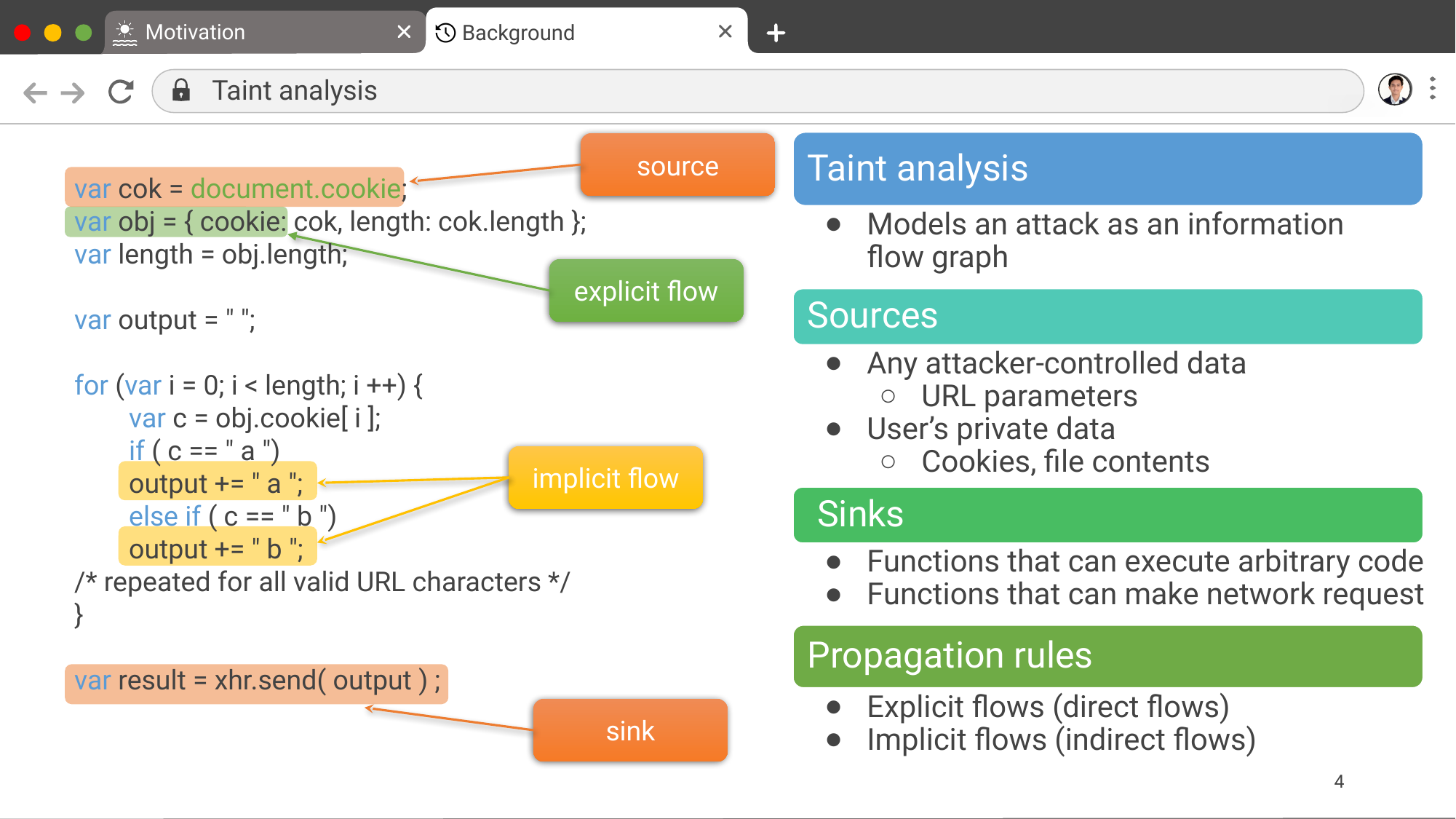

Taint analysis

Taint analysis

Models an attack as an information flow graph

Sources

Any attacker-controlled data
URL parameters
User’s private data
Cookies, file contents

Sinks
Functions that can execute arbitrary code
Functions that can make network request

Propagation rules
Explicit flows (direct flows)
Implicit flows (indirect flows)

var cok = document.cookie;
var obj = { cookie: cok, length: cok.length };
var length = obj.length;

var output = " ";

for (var i = 0; i < length; i ++) {
var c = obj.cookie[ i ];
if ( c == " a ")
output += " a ";
else if ( c == " b ")
output += " b ";
/* repeated for all valid URL characters */
}

var result = xhr.send( output ) ;

source

explicit flow
implicit flow

sink
4